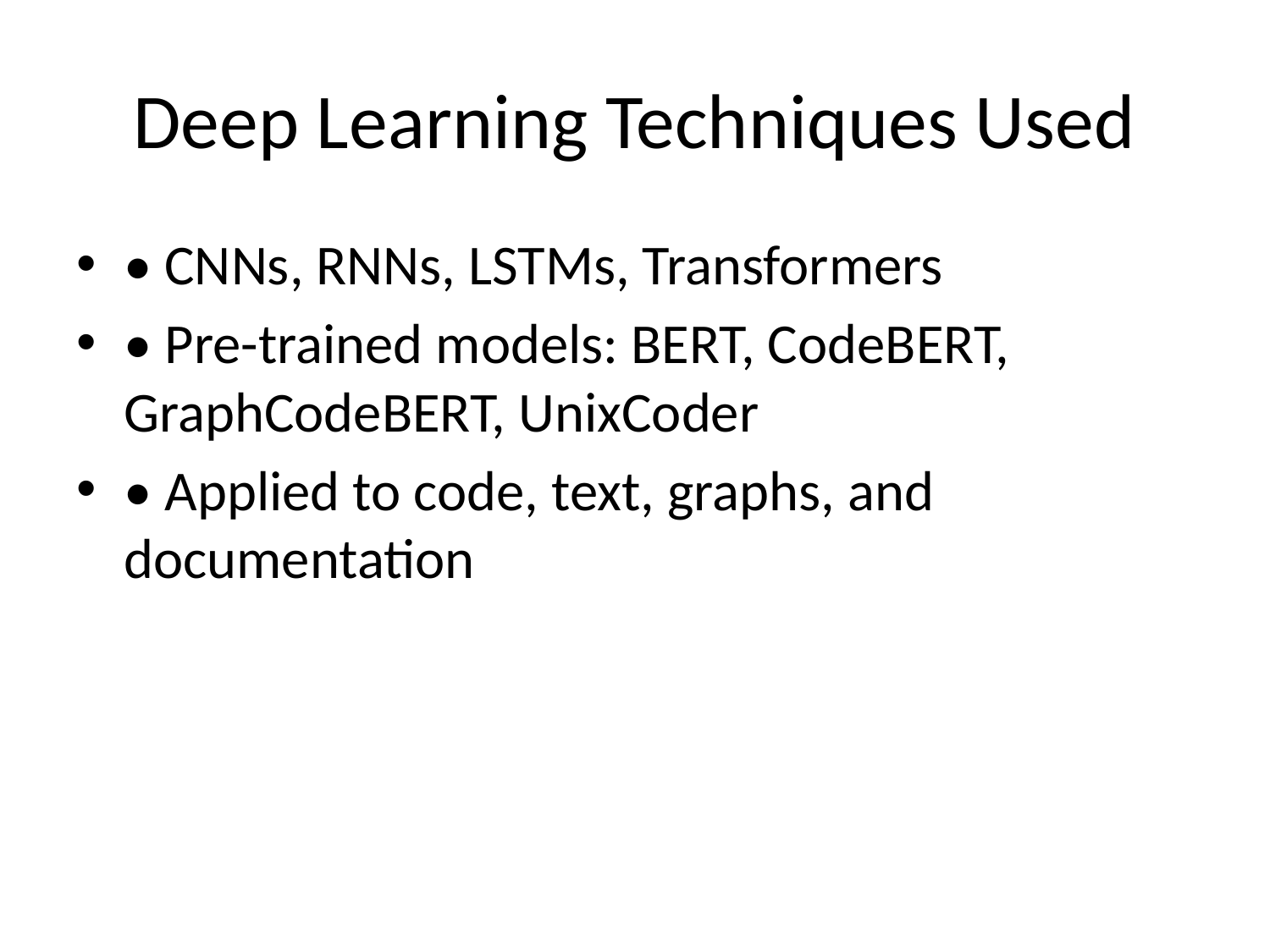

# Deep Learning Techniques Used
• CNNs, RNNs, LSTMs, Transformers
• Pre-trained models: BERT, CodeBERT, GraphCodeBERT, UnixCoder
• Applied to code, text, graphs, and documentation